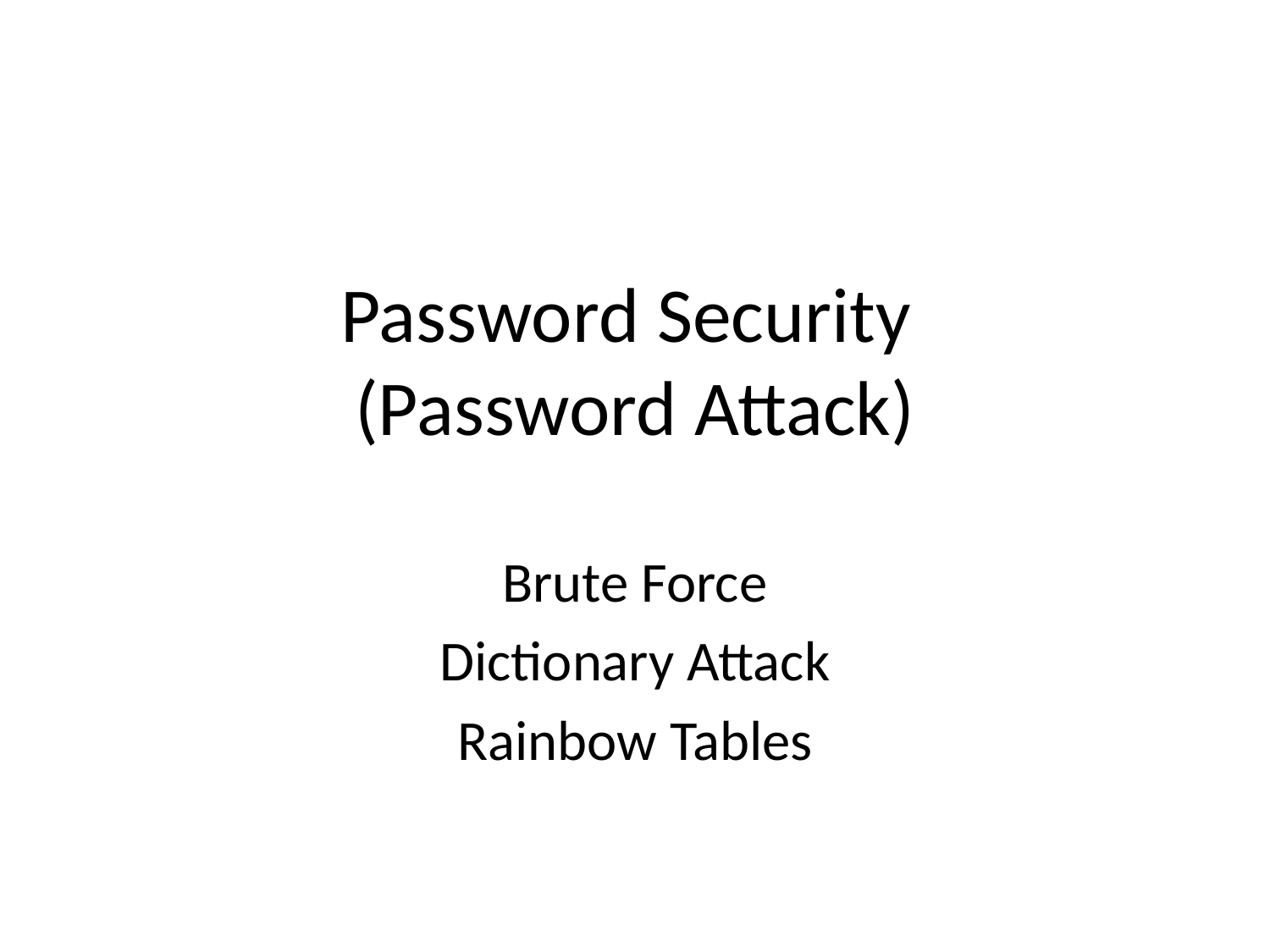

# Password Security (Password Attack)
Brute Force
Dictionary Attack
Rainbow Tables